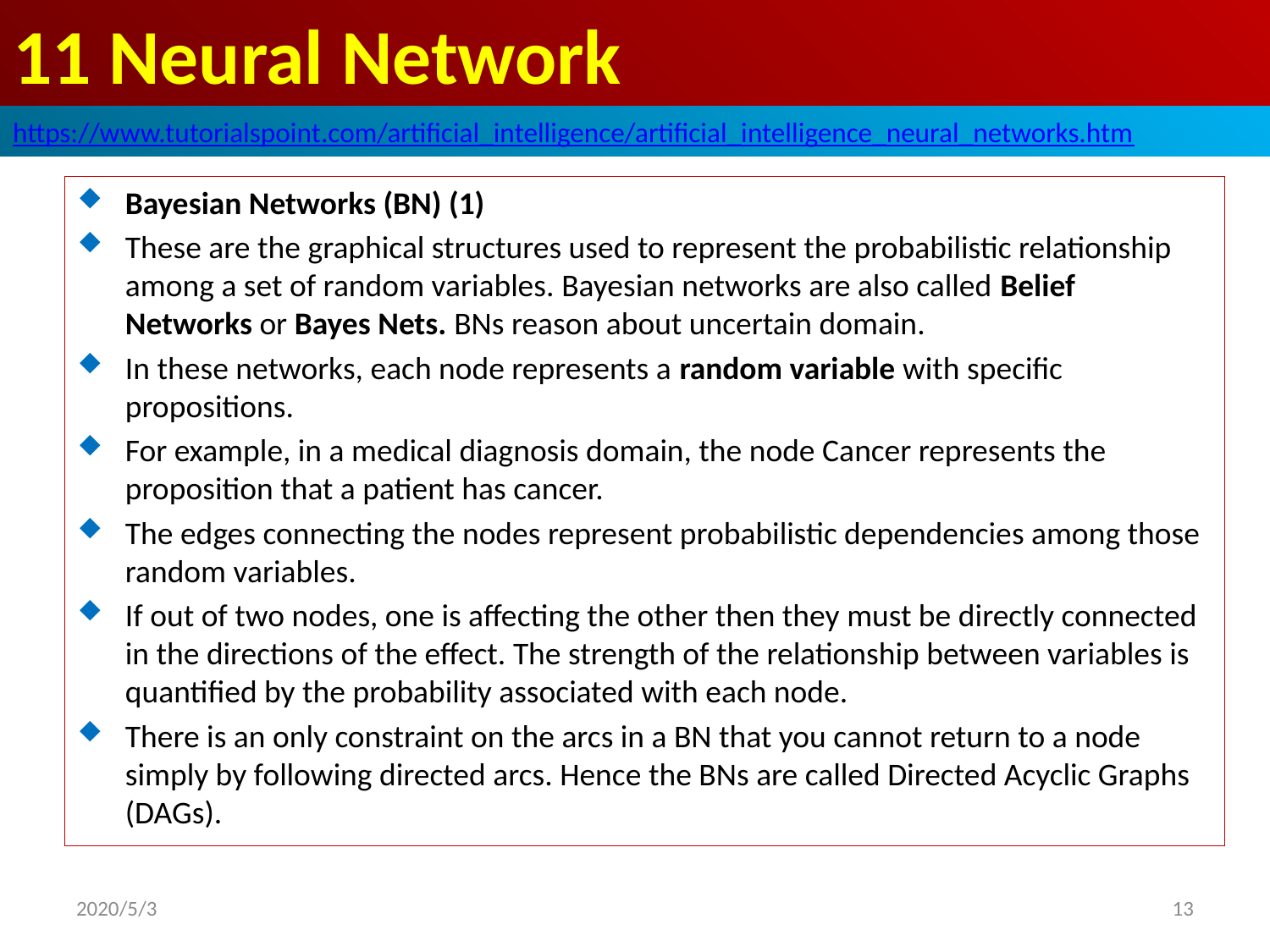

# 11 Neural Network
https://www.tutorialspoint.com/artificial_intelligence/artificial_intelligence_neural_networks.htm
Bayesian Networks (BN) (1)
These are the graphical structures used to represent the probabilistic relationship among a set of random variables. Bayesian networks are also called Belief Networks or Bayes Nets. BNs reason about uncertain domain.
In these networks, each node represents a random variable with specific propositions.
For example, in a medical diagnosis domain, the node Cancer represents the proposition that a patient has cancer.
The edges connecting the nodes represent probabilistic dependencies among those random variables.
If out of two nodes, one is affecting the other then they must be directly connected in the directions of the effect. The strength of the relationship between variables is quantified by the probability associated with each node.
There is an only constraint on the arcs in a BN that you cannot return to a node simply by following directed arcs. Hence the BNs are called Directed Acyclic Graphs (DAGs).
2020/5/3
13